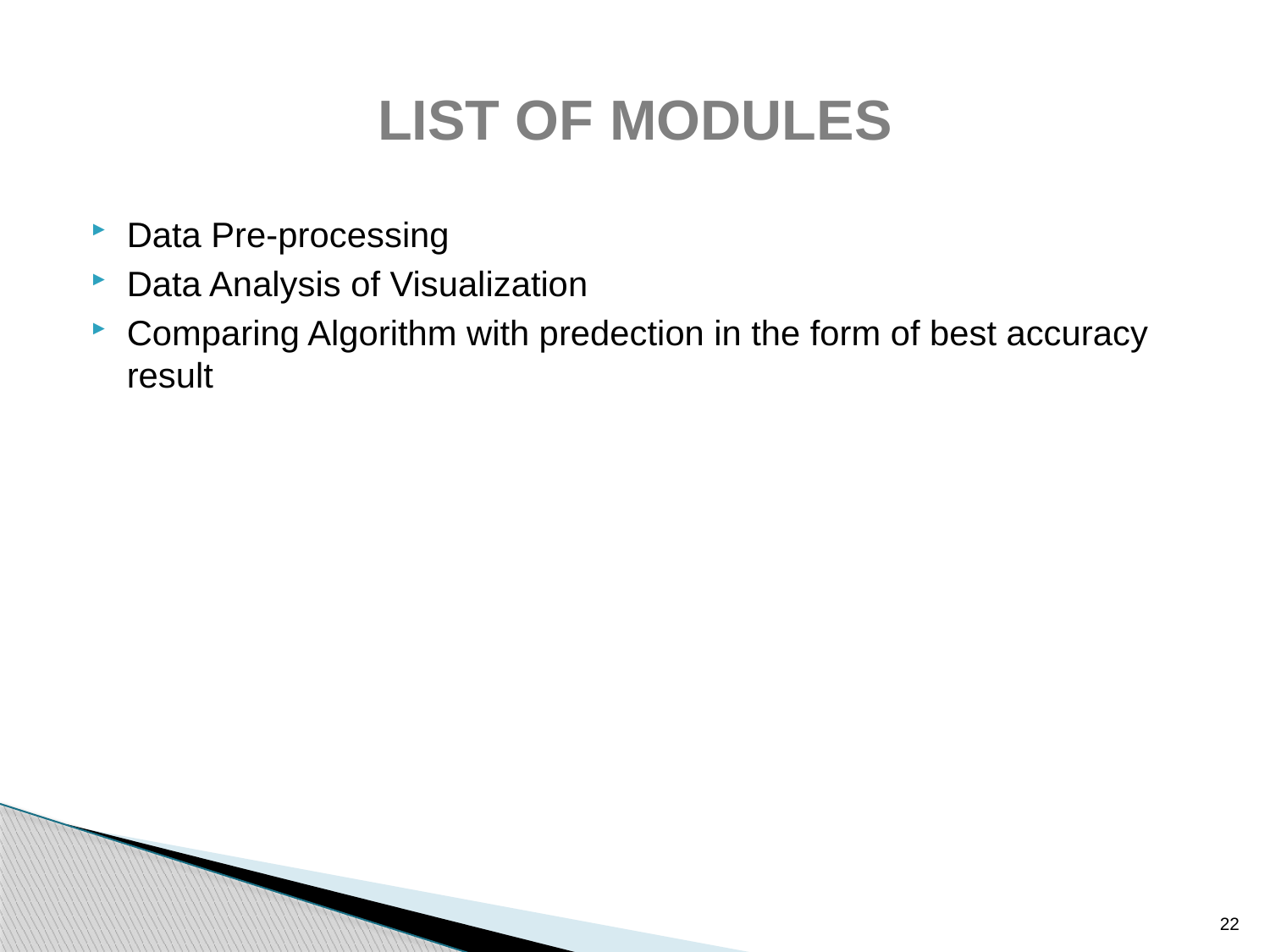

# LIST OF MODULES
Data Pre-processing
Data Analysis of Visualization
Comparing Algorithm with predection in the form of best accuracy result

22